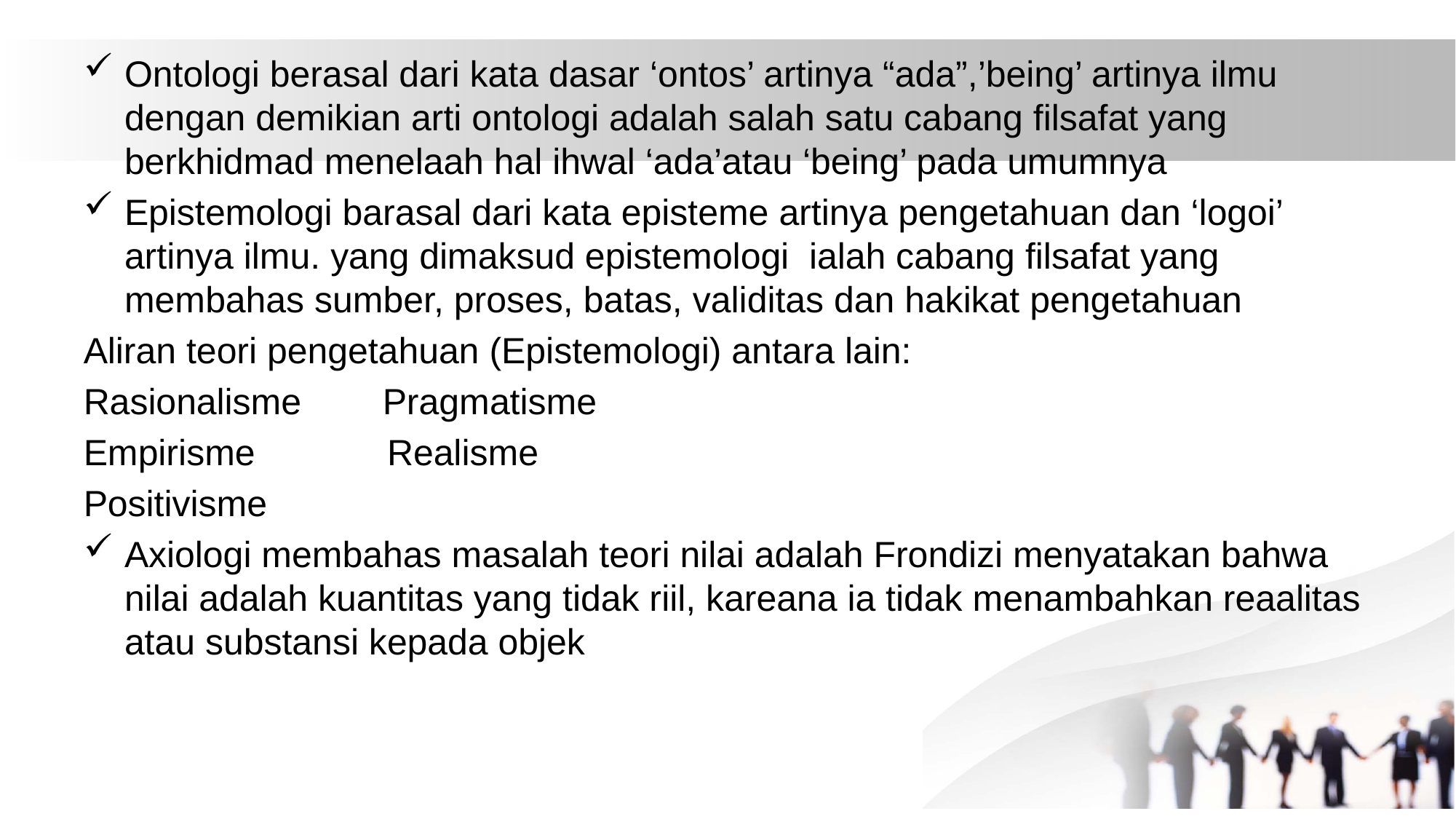

Ontologi berasal dari kata dasar ‘ontos’ artinya “ada”,’being’ artinya ilmu dengan demikian arti ontologi adalah salah satu cabang filsafat yang berkhidmad menelaah hal ihwal ‘ada’atau ‘being’ pada umumnya
Epistemologi barasal dari kata episteme artinya pengetahuan dan ‘logoi’ artinya ilmu. yang dimaksud epistemologi  ialah cabang filsafat yang membahas sumber, proses, batas, validitas dan hakikat pengetahuan
Aliran teori pengetahuan (Epistemologi) antara lain:
Rasionalisme        Pragmatisme
Empirisme             Realisme
Positivisme
Axiologi membahas masalah teori nilai adalah Frondizi menyatakan bahwa nilai adalah kuantitas yang tidak riil, kareana ia tidak menambahkan reaalitas atau substansi kepada objek